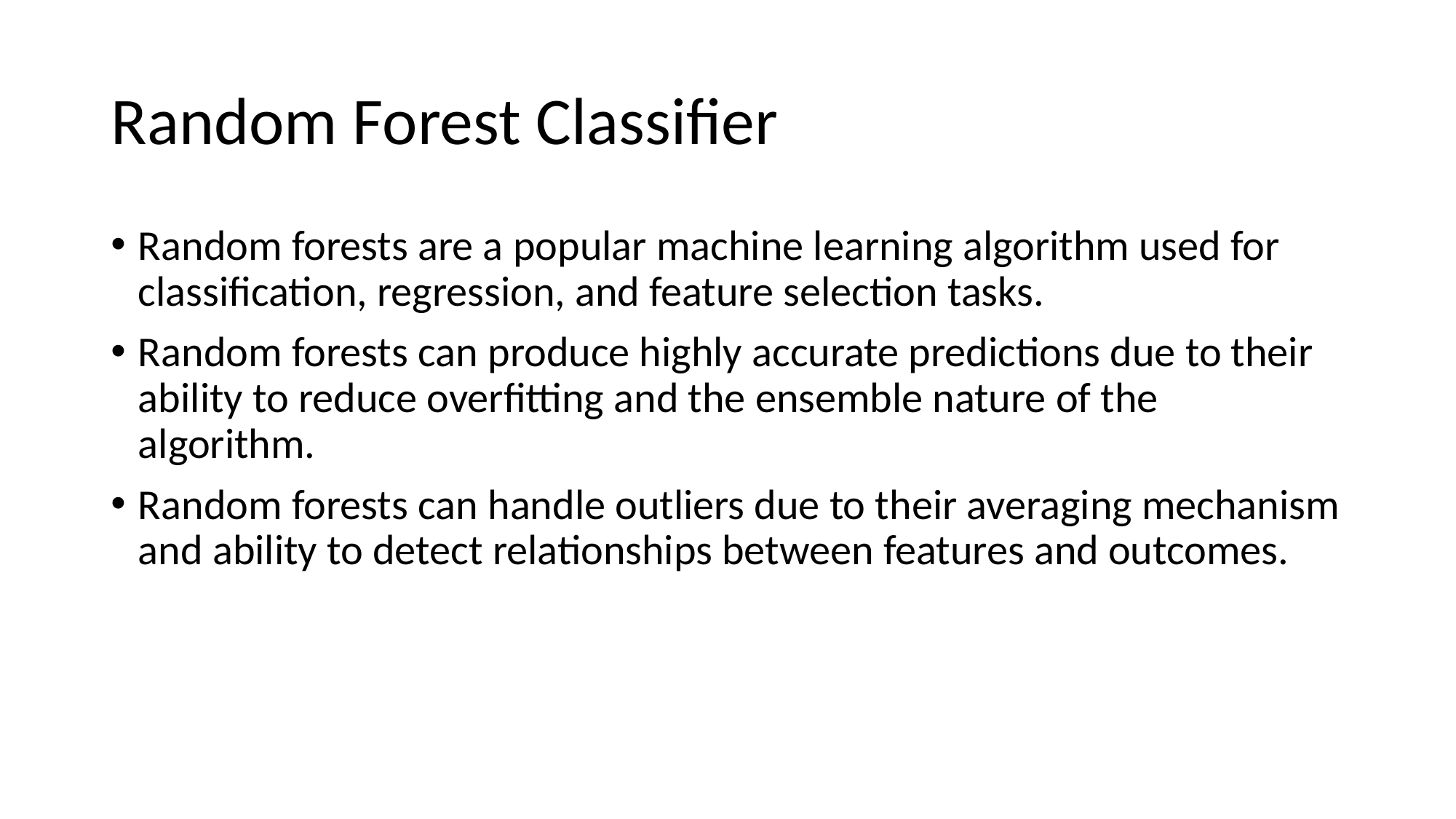

# Random Forest Classifier
Random forests are a popular machine learning algorithm used for classification, regression, and feature selection tasks.
Random forests can produce highly accurate predictions due to their ability to reduce overfitting and the ensemble nature of the algorithm.
Random forests can handle outliers due to their averaging mechanism and ability to detect relationships between features and outcomes.